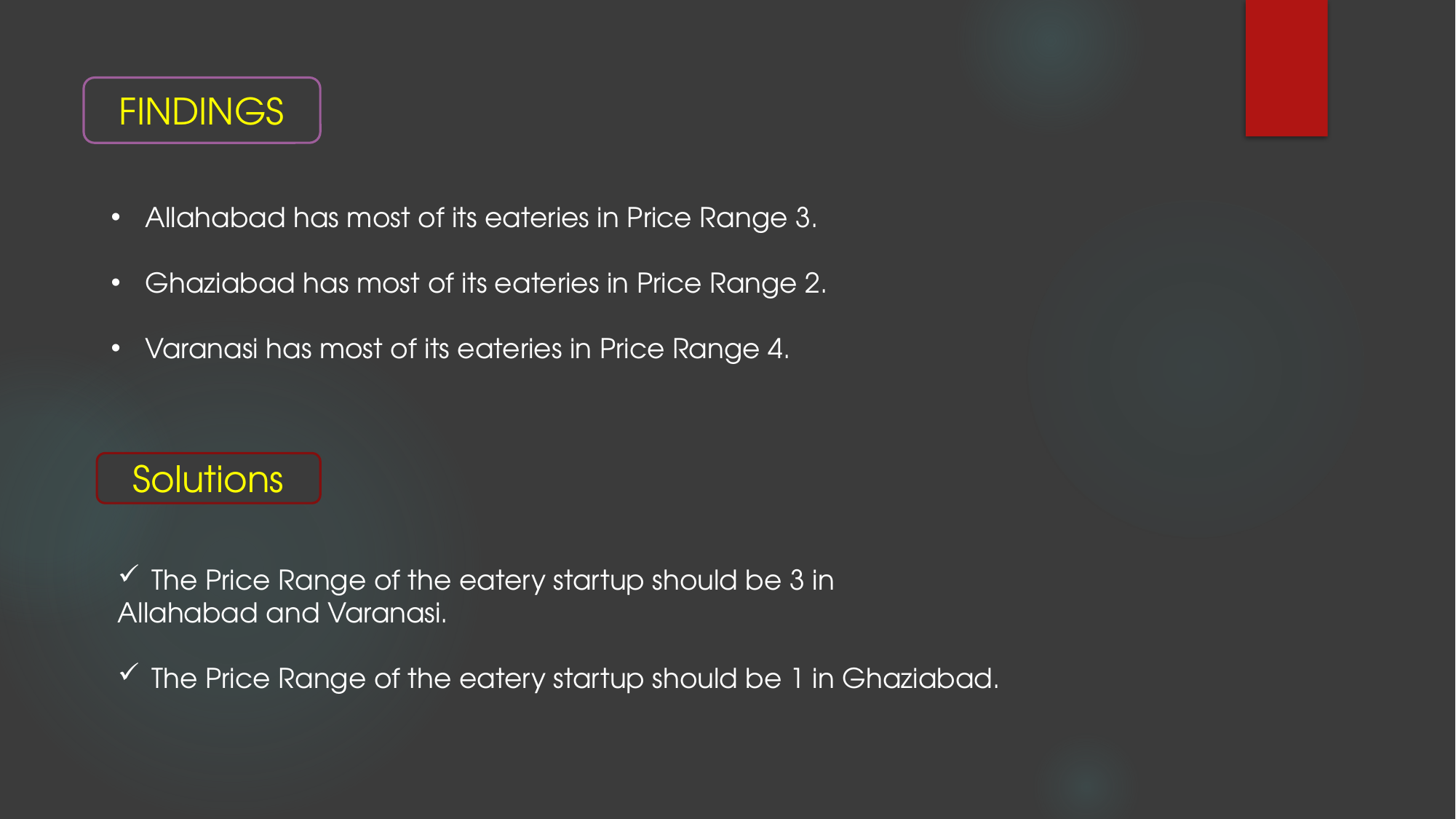

FINDINGS
Allahabad has most of its eateries in Price Range 3.

Ghaziabad has most of its eateries in Price Range 2.

Varanasi has most of its eateries in Price Range 4.
Solutions
The Price Range of the eatery startup should be 3 in
Allahabad and Varanasi.

The Price Range of the eatery startup should be 1 in Ghaziabad.